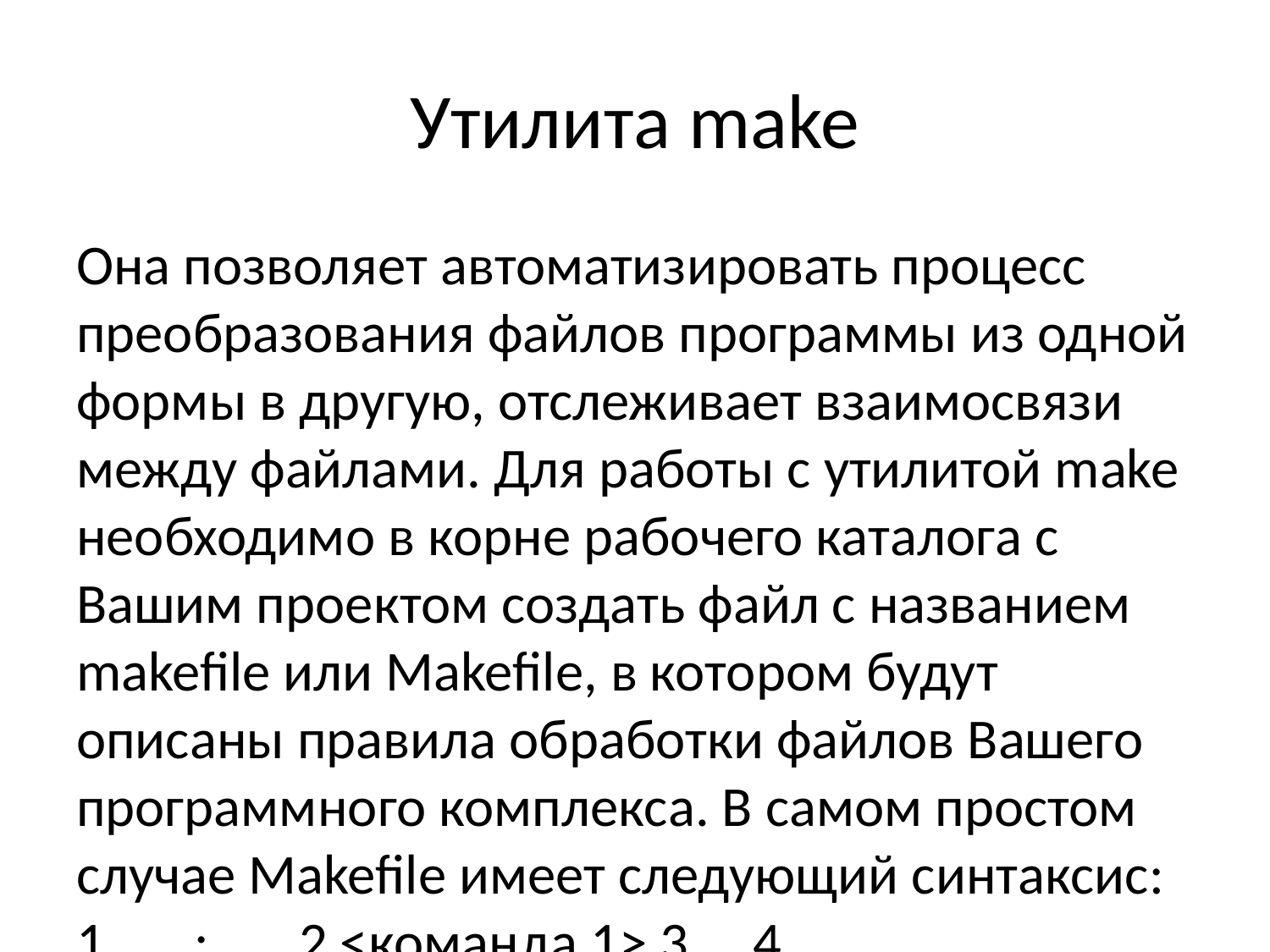

# Утилита make
Она позволяет автоматизировать процесс преобразования файлов программы из одной формы в другую, отслеживает взаимосвязи между файлами. Для работы с утилитой make необходимо в корне рабочего каталога с Вашим проектом создать файл с названием makefile или Makefile, в котором будут описаны правила обработки файлов Вашего программного комплекса. В самом простом случае Makefile имеет следующий синтаксис: 1   … :   … 2 <команда 1> 3 … 4 .